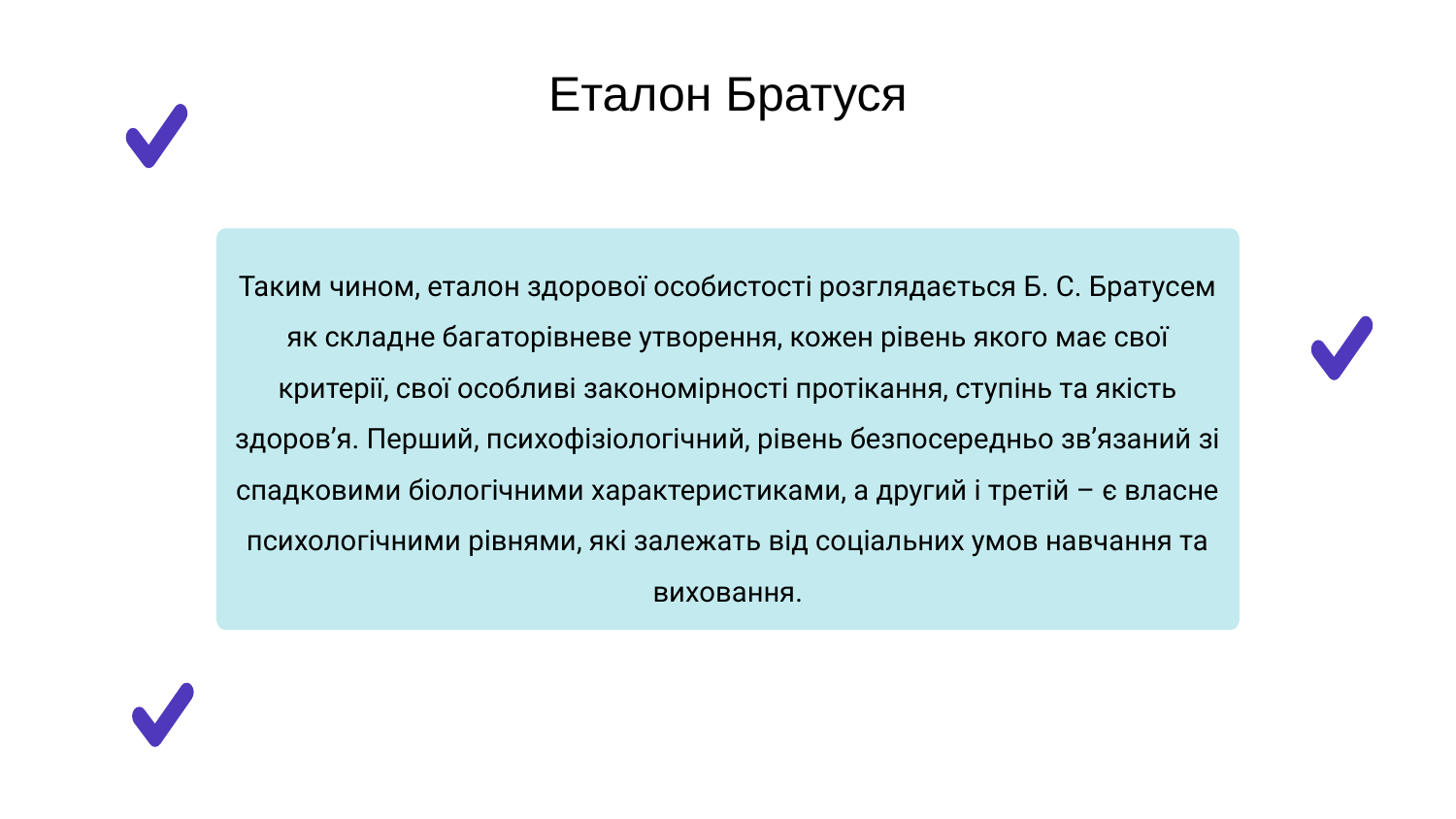

# Еталон Братуся

Таким чином, еталон здорової особистості розглядається Б. С. Братусем як складне багаторівневе утворення, кожен рівень якого має свої критерії, свої особливі закономірності протікання, ступінь та якість здоров’я. Перший, психофізіологічний, рівень безпосередньо зв’язаний зі спадковими біологічними характеристиками, а другий і третій – є власне психологічними рівнями, які залежать від соціальних умов навчання та виховання.